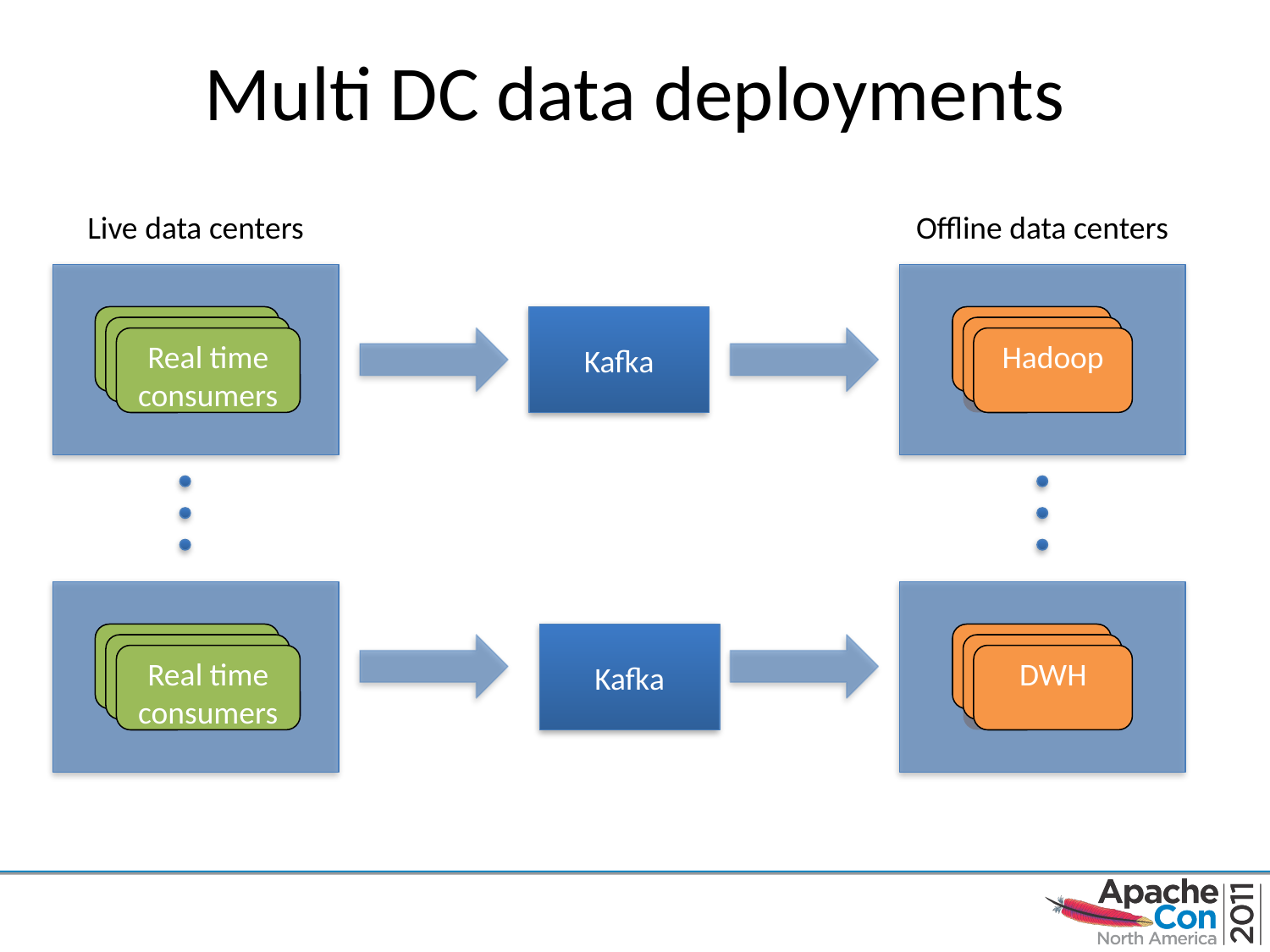

# Multi DC data deployments
Live data centers
Offline data centers

Real time consumers
Real time consumers
Real time consumers

Hadoop
Hadoop
Hadoop
Hadoop
Kafka

Hadoop
Hadoop
Hadoop
DWH
Real time consumers
Kafka
Real time consumers
Real time consumers